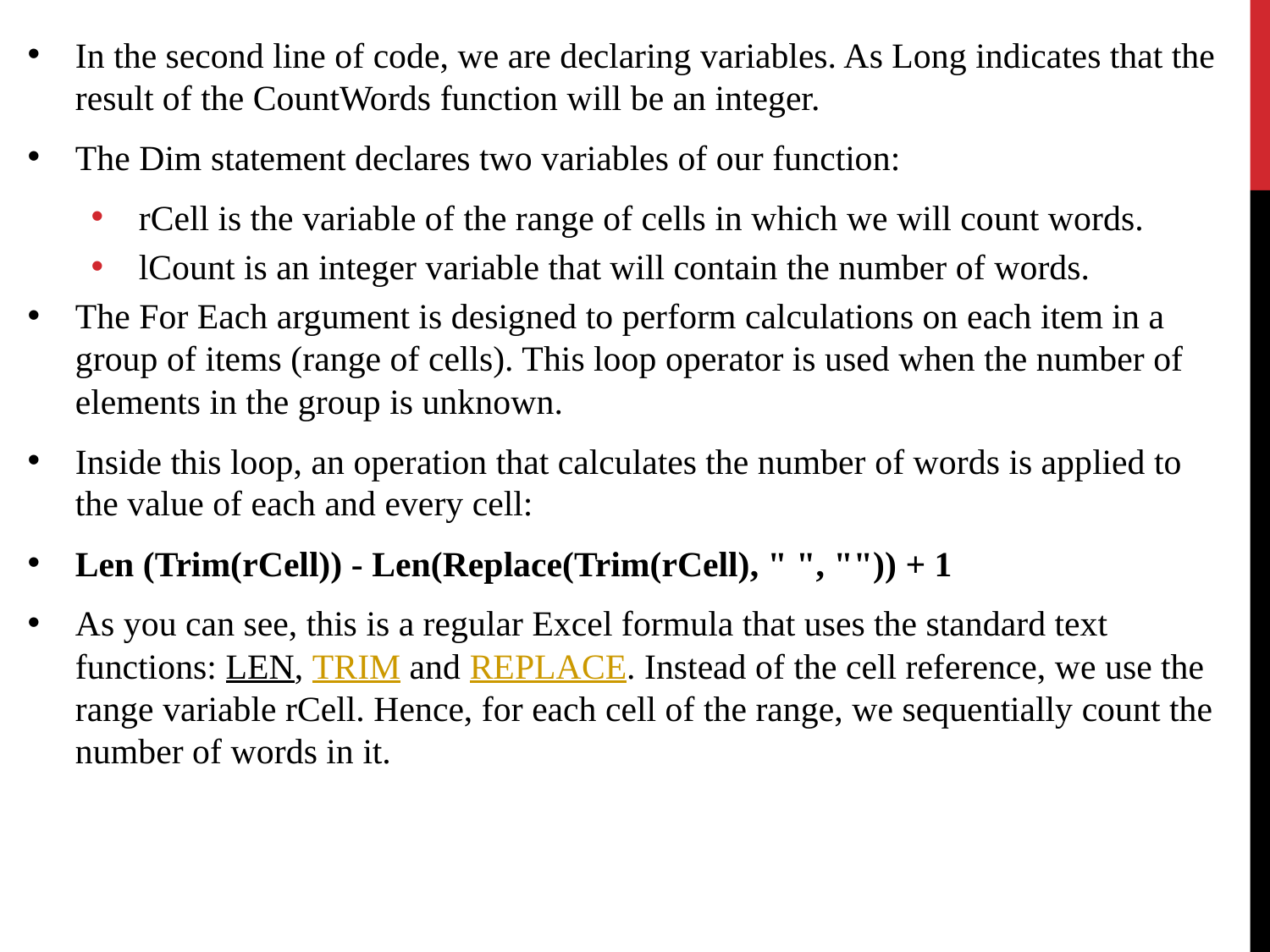

In the second line of code, we are declaring variables. As Long indicates that the result of the CountWords function will be an integer.
The Dim statement declares two variables of our function:
rCell is the variable of the range of cells in which we will count words.
lCount is an integer variable that will contain the number of words.
The For Each argument is designed to perform calculations on each item in a group of items (range of cells). This loop operator is used when the number of elements in the group is unknown.
Inside this loop, an operation that calculates the number of words is applied to the value of each and every cell:
Len (Trim(rCell)) - Len(Replace(Trim(rCell), " ", "")) + 1
As you can see, this is a regular Excel formula that uses the standard text functions: LEN, TRIM and REPLACE. Instead of the cell reference, we use the range variable rCell. Hence, for each cell of the range, we sequentially count the number of words in it.